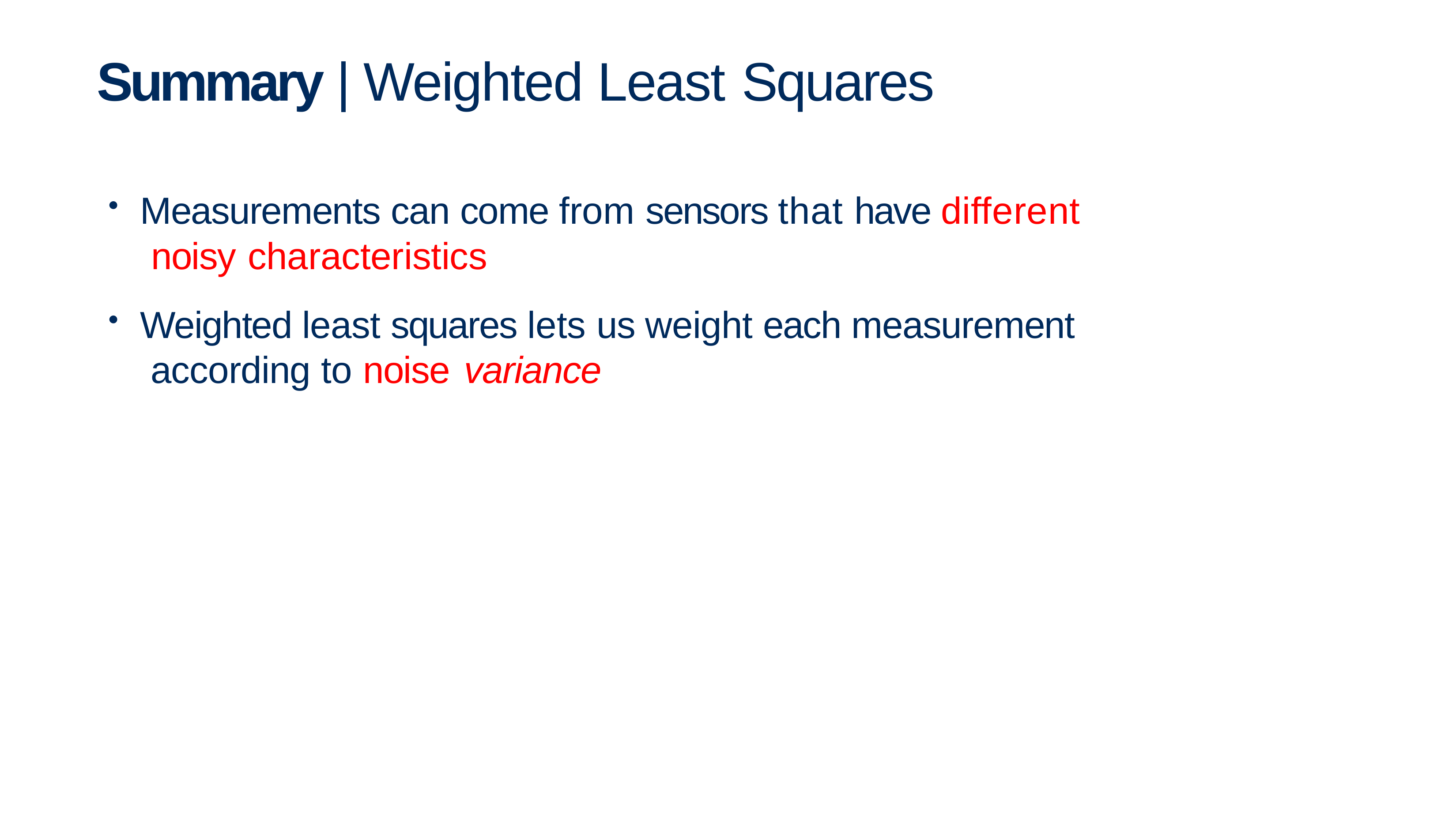

# Summary | Weighted Least Squares
Measurements can come from sensors that have different  noisy characteristics
Weighted least squares lets us weight each measurement  according to noise variance